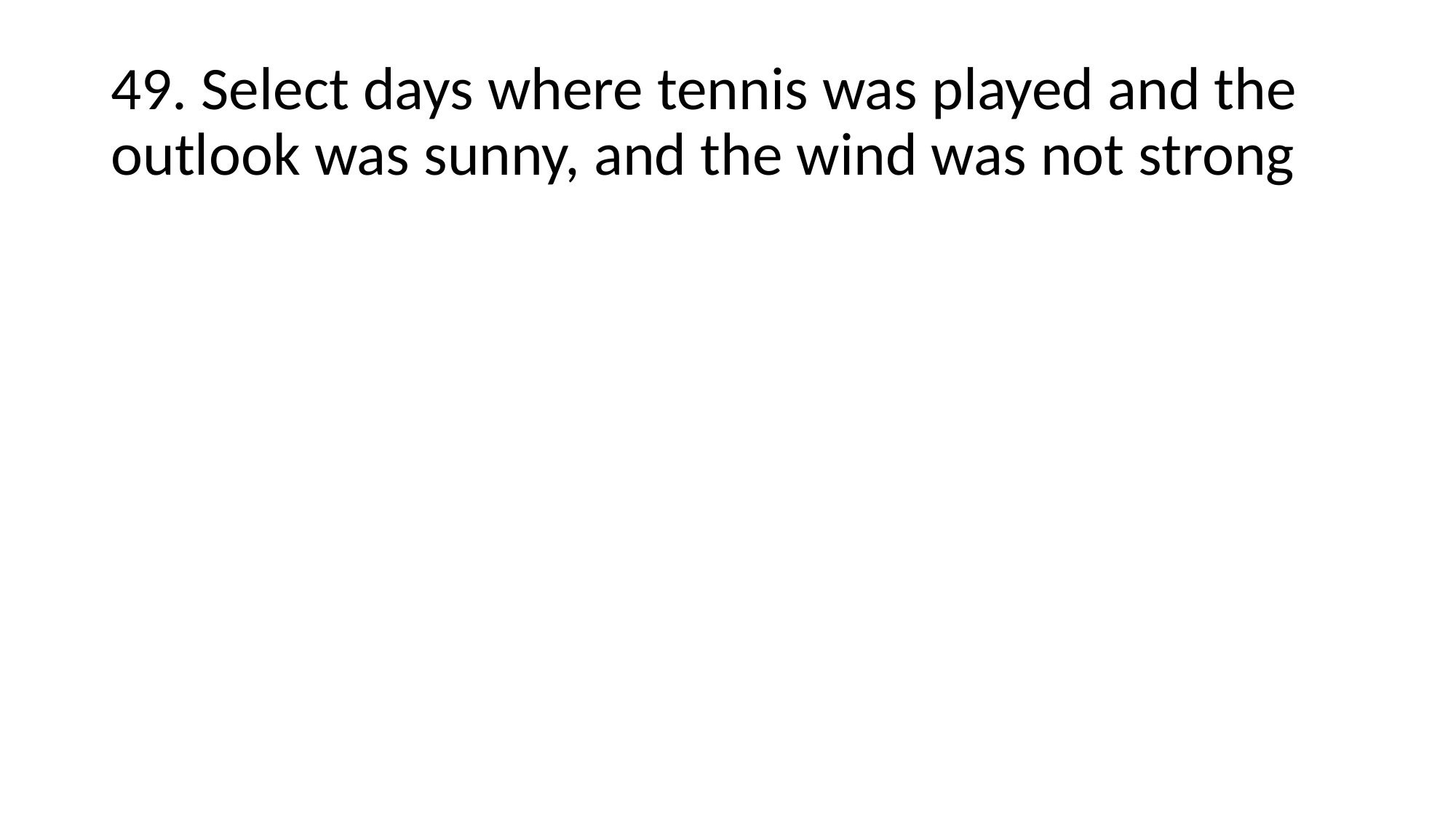

# 49. Select days where tennis was played and the outlook was sunny, and the wind was not strong